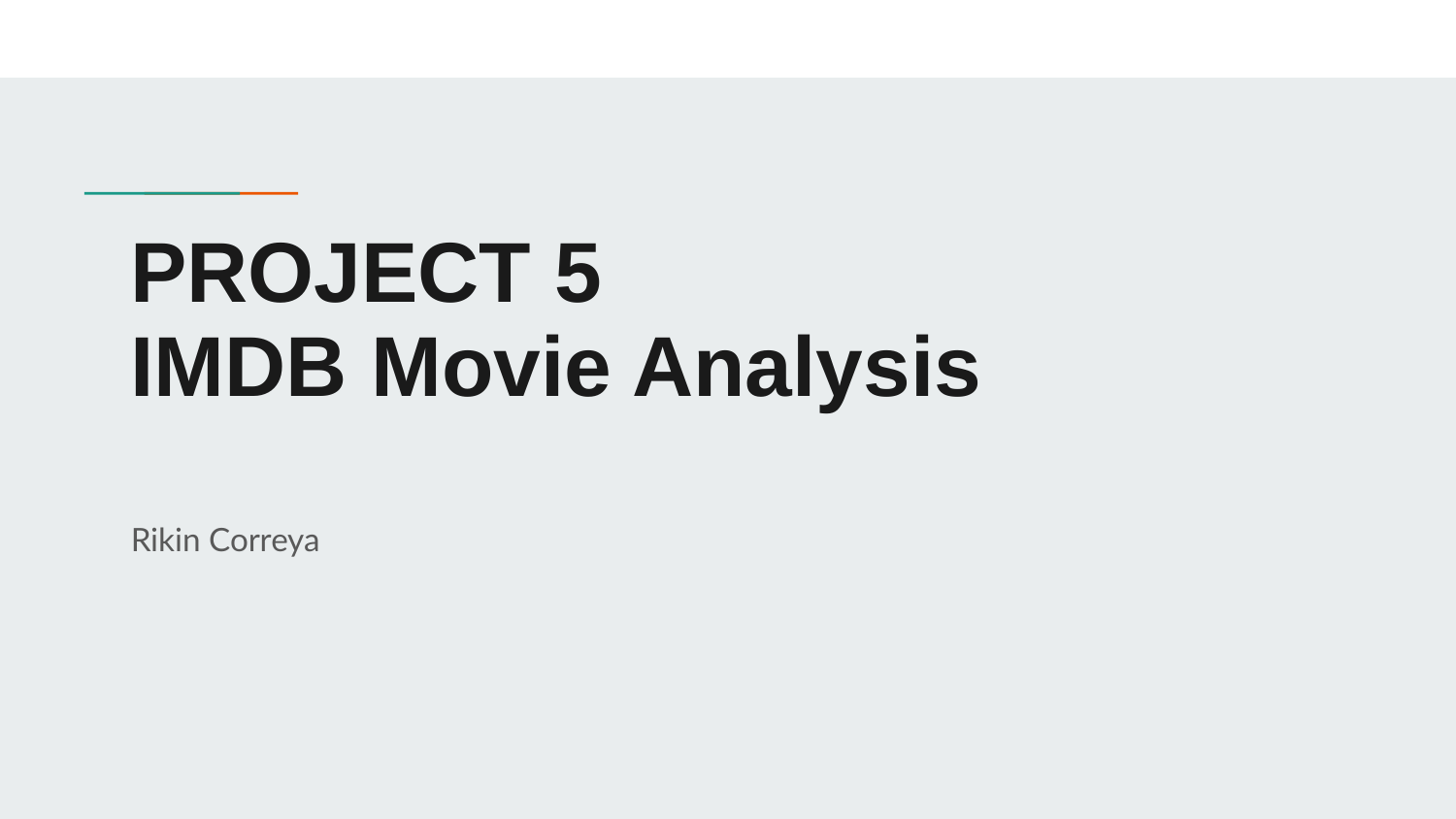

# PROJECT 5
IMDB Movie Analysis
Rikin Correya